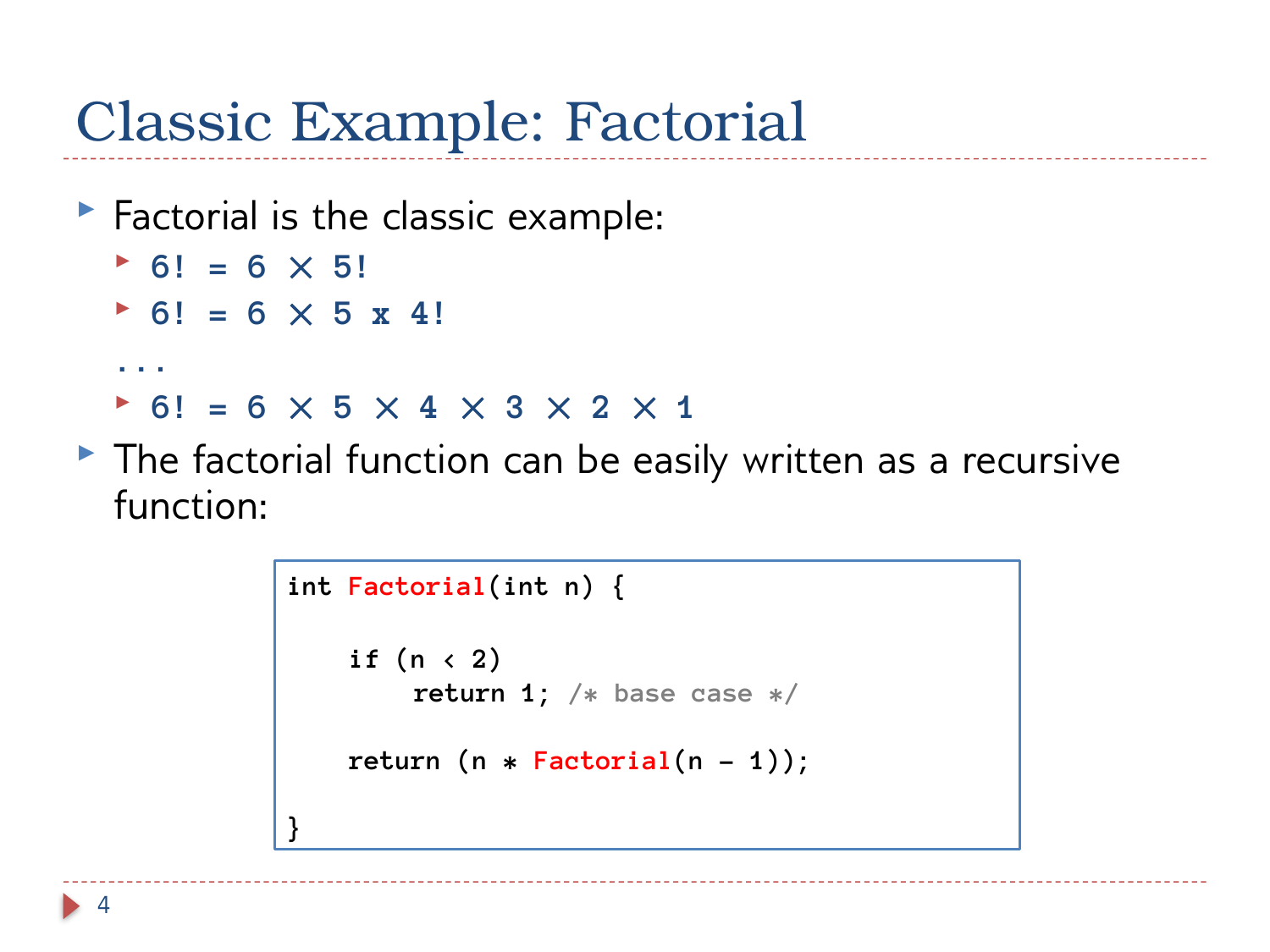

# Classic Example: Factorial
Factorial is the classic example:
6! = 6 × 5!
6! = 6 × 5 x 4!
...
6! = 6 × 5 × 4 × 3 × 2 × 1
The factorial function can be easily written as a recursive function:
int Factorial(int n) {

    if (n < 2)
	return 1; /* base case */

    return (n * Factorial(n – 1));

}
4